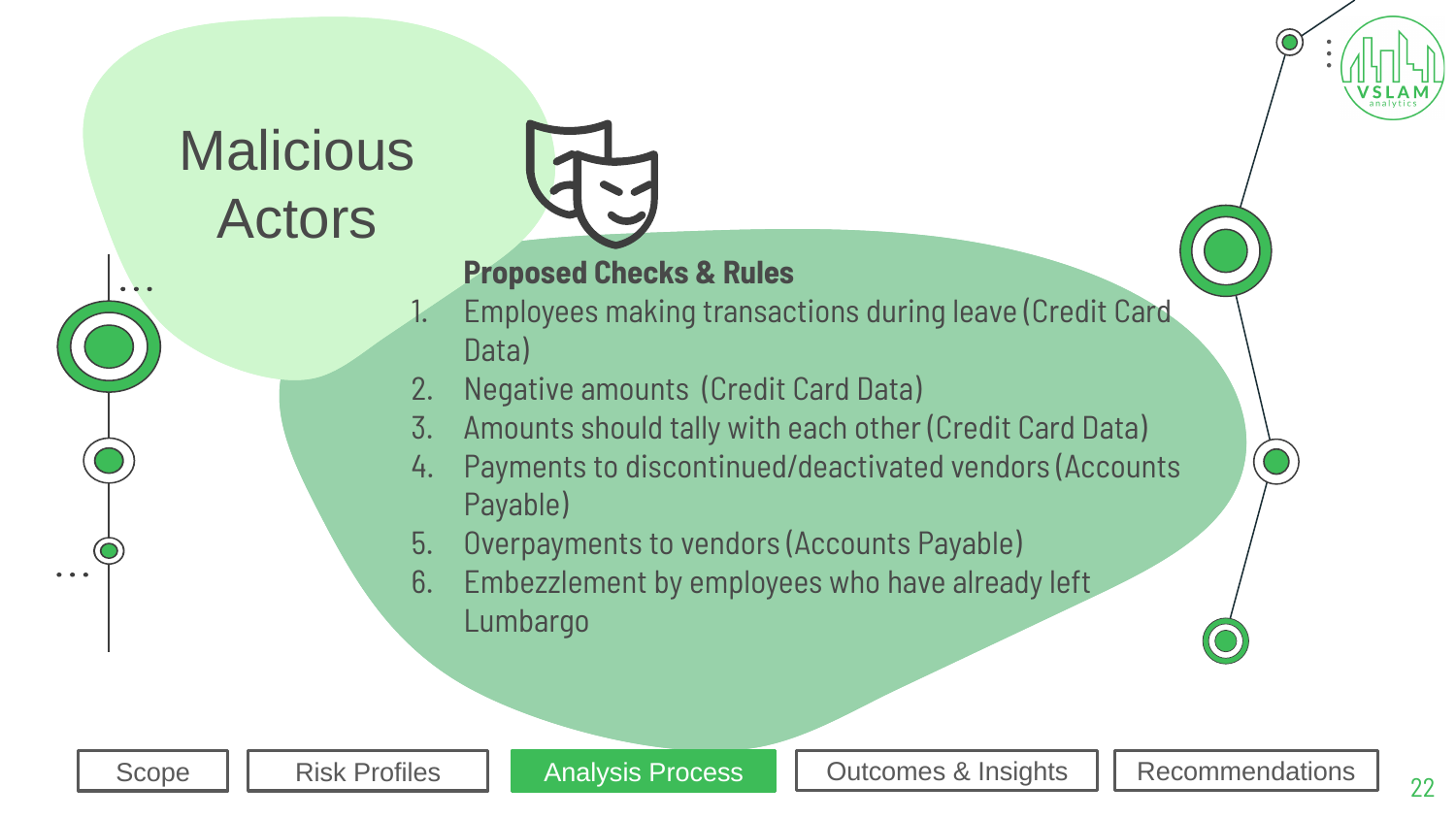

Malicious
Actors

Proposed Checks & Rules
Employees making transactions during leave (Credit Card Data)
Negative amounts  (Credit Card Data)
Amounts should tally with each other (Credit Card Data)
Payments to discontinued/deactivated vendors (Accounts Payable)
Overpayments to vendors (Accounts Payable)
Embezzlement by employees who have already left Lumbargo

Analysis Process
22